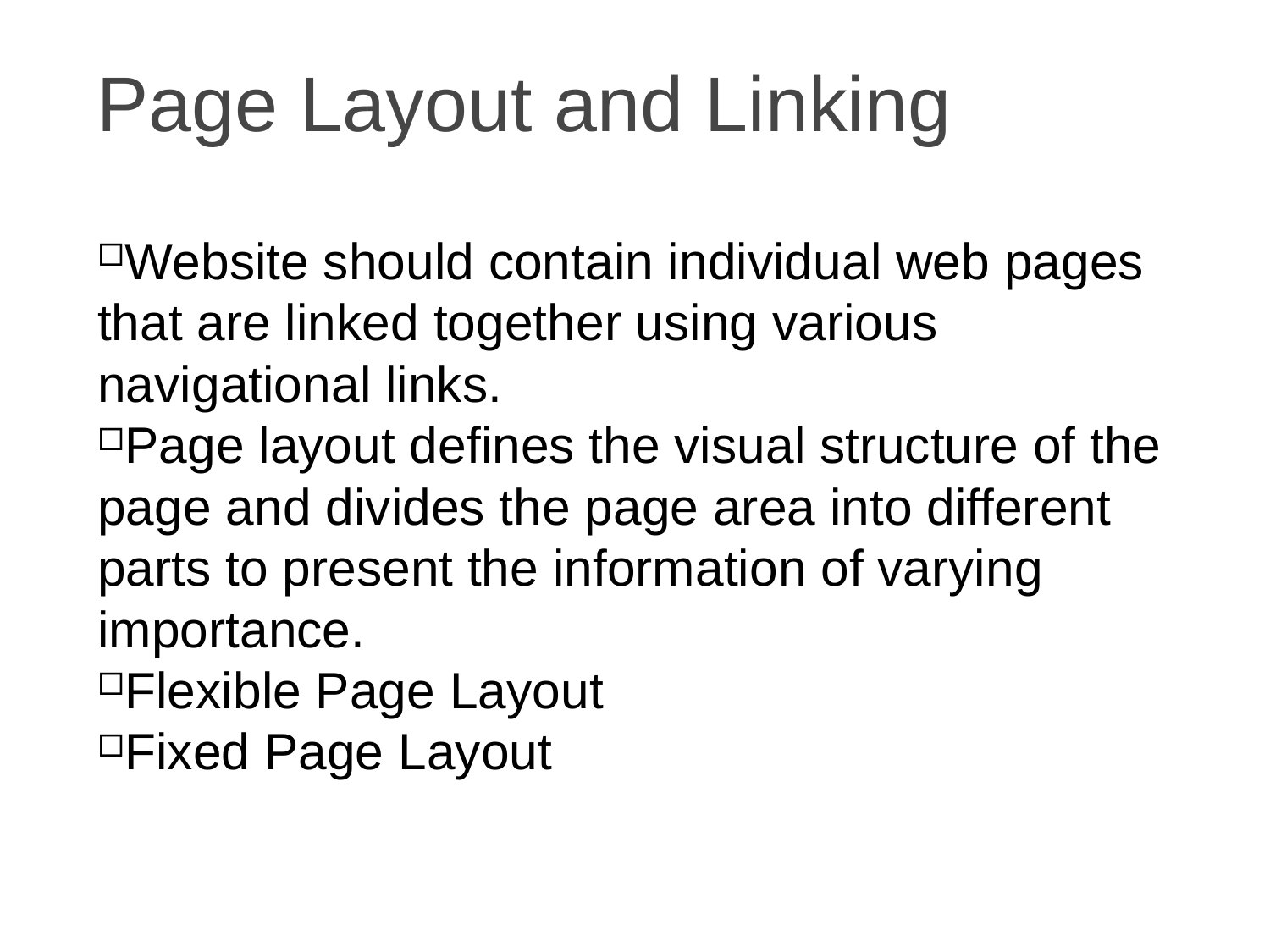

Page Layout and Linking

17
Website should contain individual web pages that are linked together using various navigational links.
Page layout defines the visual structure of the page and divides the page area into different parts to present the information of varying importance.
Flexible Page Layout
Fixed Page Layout